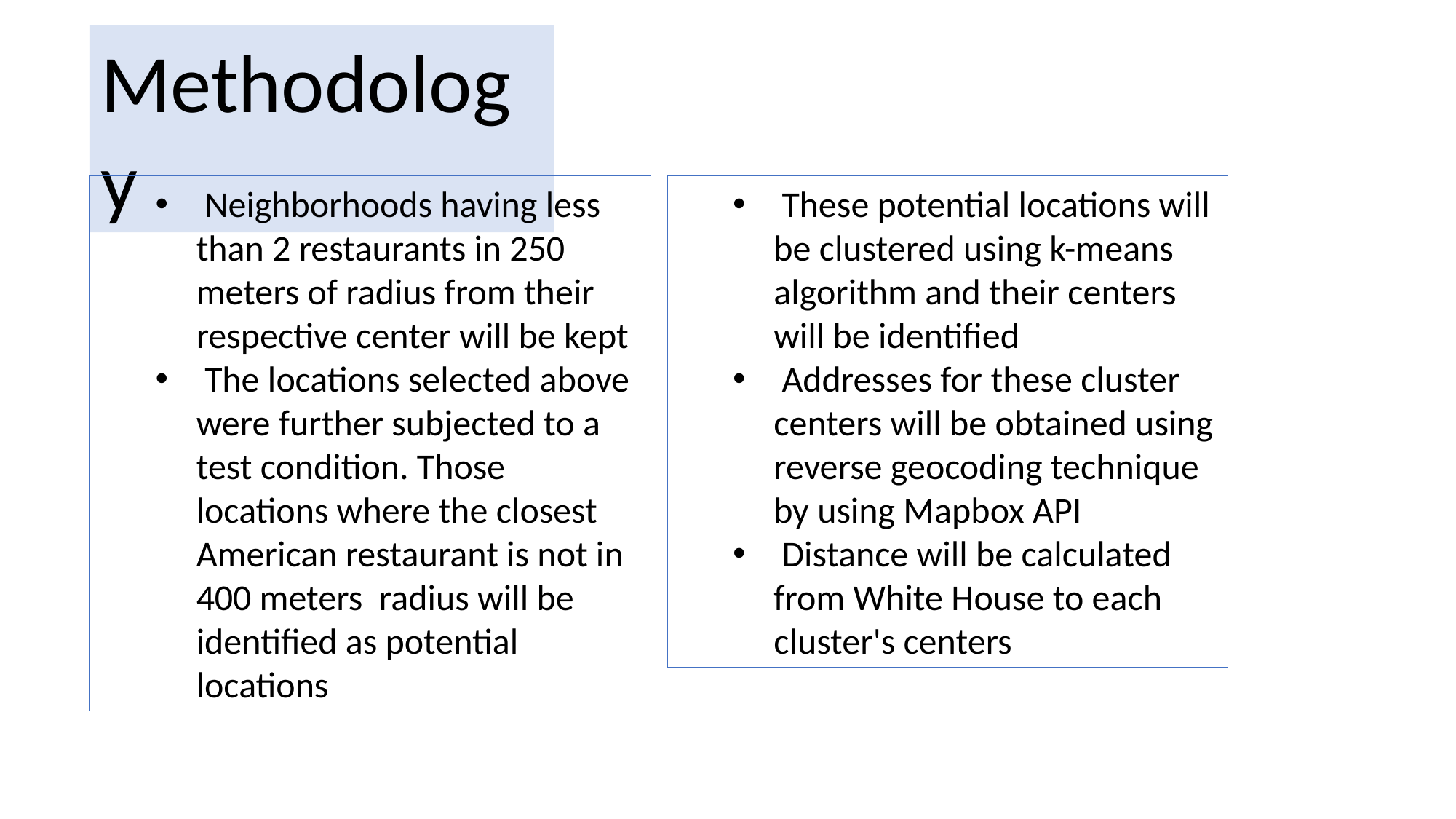

Methodology
 Neighborhoods having less than 2 restaurants in 250 meters of radius from their respective center will be kept
 The locations selected above were further subjected to a test condition. Those locations where the closest American restaurant is not in 400 meters  radius will be identified as potential locations
 These potential locations will be clustered using k-means algorithm and their centers will be identified
 Addresses for these cluster centers will be obtained using reverse geocoding technique  by using Mapbox API
 Distance will be calculated from White House to each cluster's centers